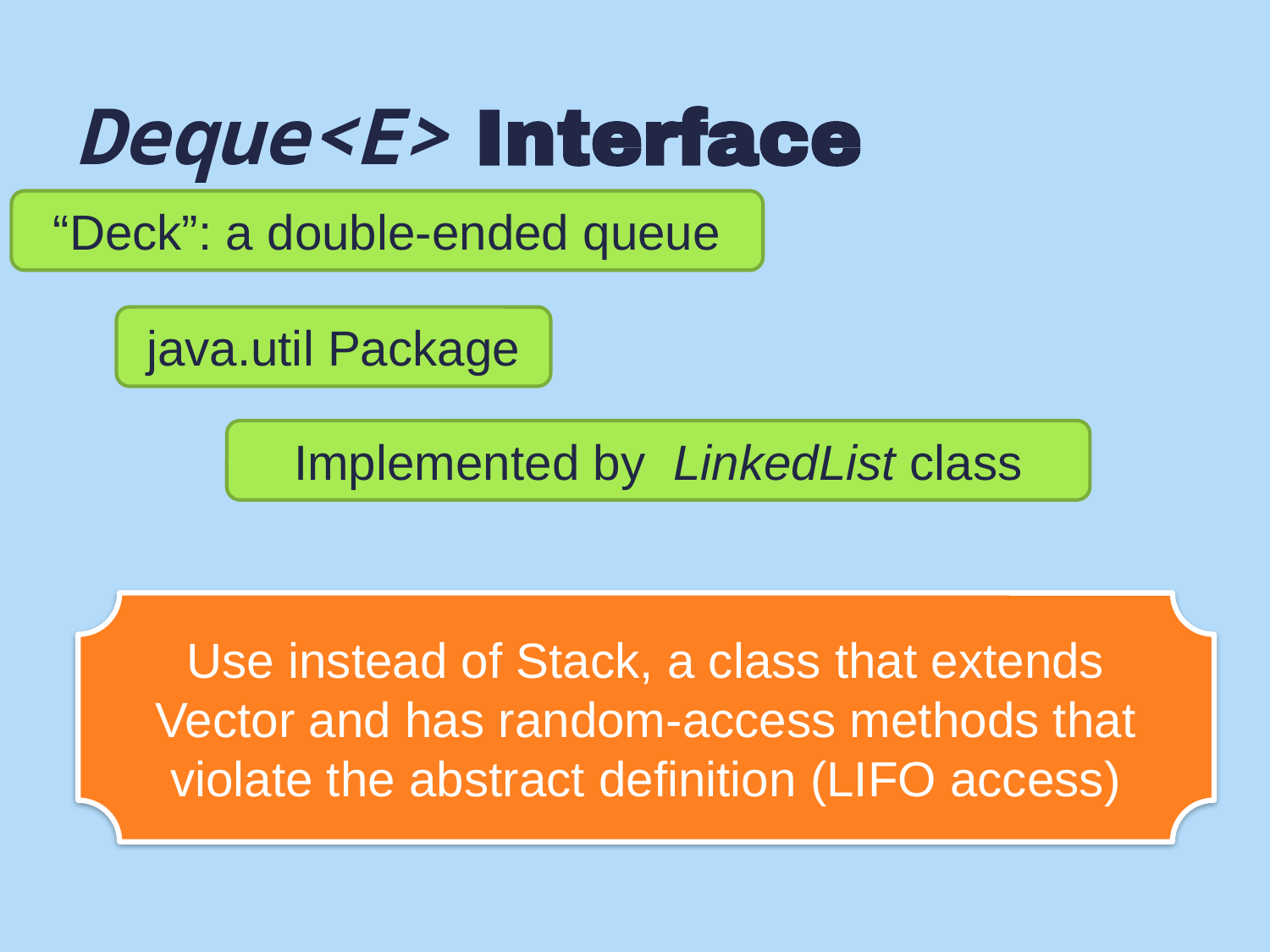

# Deque<E> Interface
“Deck”: a double-ended queue
java.util Package
Implemented by  LinkedList class
Use instead of Stack, a class that extends Vector and has random-access methods that violate the abstract definition (LIFO access)